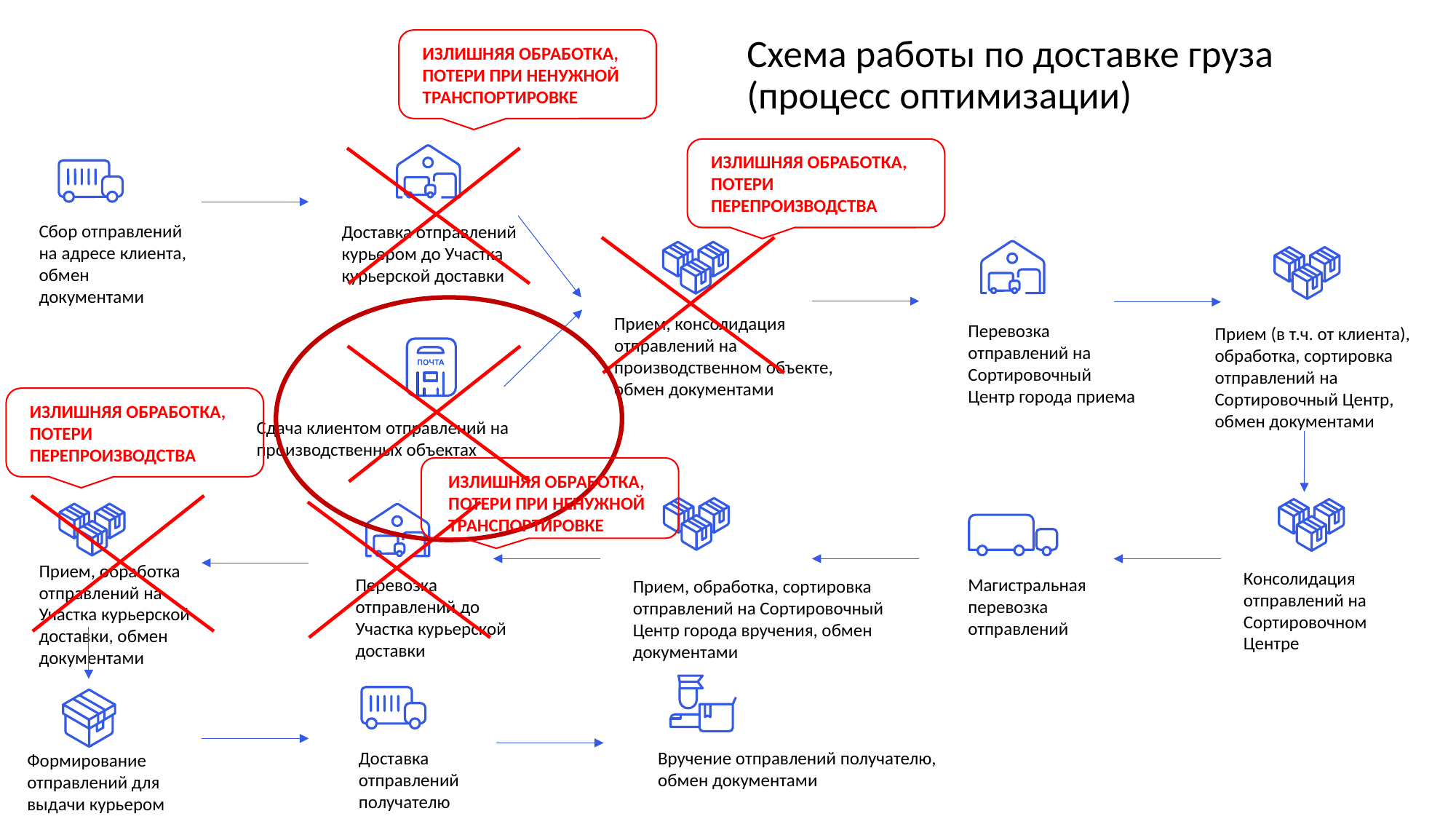

Схема работы по доставке груза
(процесс оптимизации)

ИЗЛИШНЯЯ ОБРАБОТКА, ПОТЕРИ ПРИ НЕНУЖНОЙ ТРАНСПОРТИРОВКЕ

ИЗЛИШНЯЯ ОБРАБОТКА, ПОТЕРИ ПЕРЕПРОИЗВОДСТВА

Сбор отправлений на адресе клиента, обмен документами
Доставка отправлений курьером до Участка курьерской доставки

Прием, консолидация отправлений на производственном объекте, обмен документами
Перевозка отправлений на Сортировочный Центр города приема
Прием (в т.ч. от клиента), обработка, сортировка отправлений на Сортировочный Центр, обмен документами

ИЗЛИШНЯЯ ОБРАБОТКА, ПОТЕРИ ПЕРЕПРОИЗВОДСТВА
Сдача клиентом отправлений на производственных объектах

ИЗЛИШНЯЯ ОБРАБОТКА, ПОТЕРИ ПРИ НЕНУЖНОЙ ТРАНСПОРТИРОВКЕ

Прием, обработка отправлений на Участка курьерской доставки, обмен документами
Консолидация отправлений на Сортировочном Центре
Магистральная перевозка отправлений
Перевозка отправлений до Участка курьерской доставки
Прием, обработка, сортировка отправлений на Сортировочный Центр города вручения, обмен документами

Вручение отправлений получателю, обмен документами
Доставка отправлений получателю
Формирование отправлений для выдачи курьером